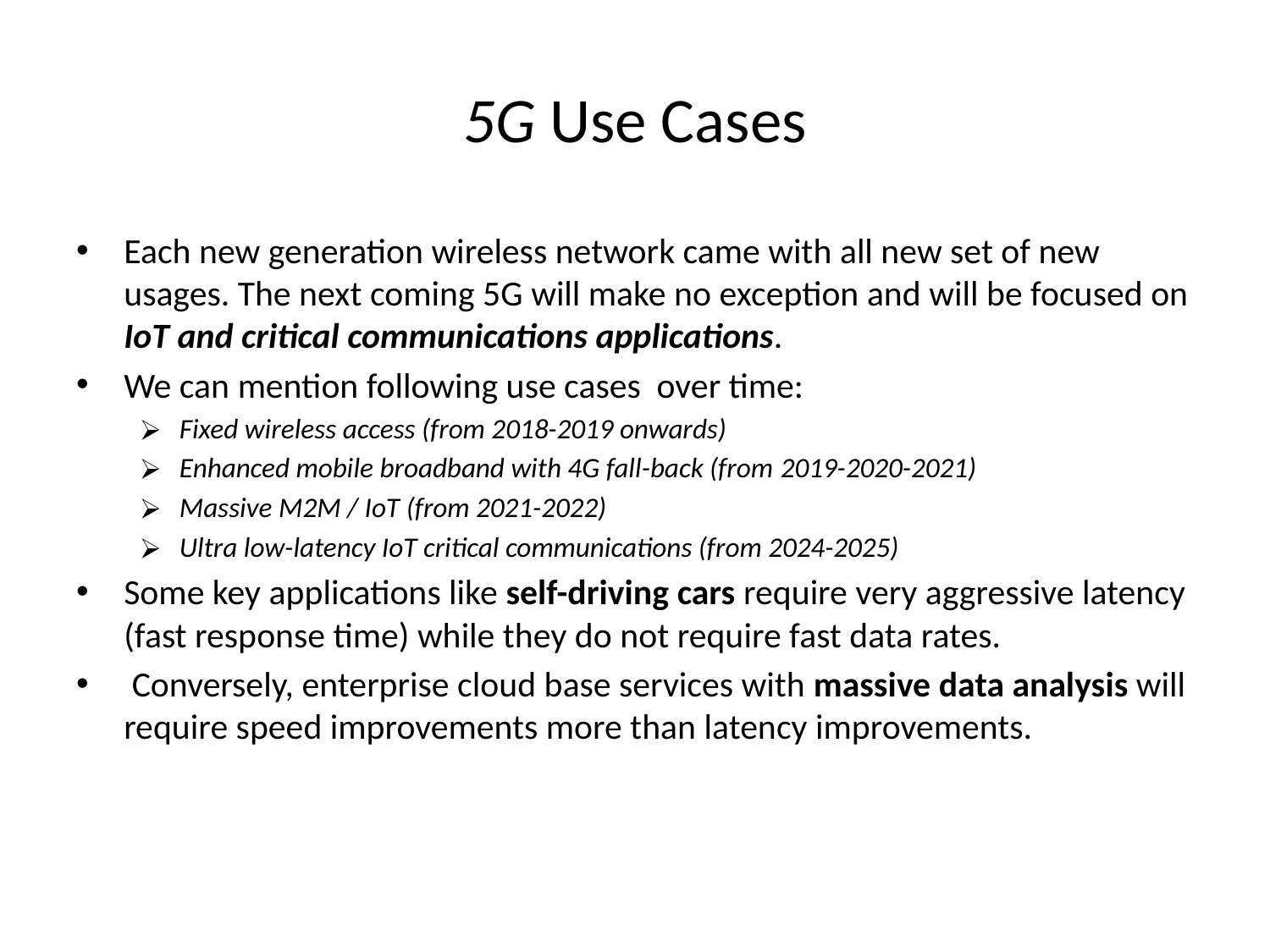

# 5G Use Cases
Each new generation wireless network came with all new set of new usages. The next coming 5G will make no exception and will be focused on IoT and critical communications applications.
We can mention following use cases  over time:
Fixed wireless access (from 2018-2019 onwards)
Enhanced mobile broadband with 4G fall-back (from 2019-2020-2021)
Massive M2M / IoT (from 2021-2022)
Ultra low-latency IoT critical communications (from 2024-2025)
Some key applications like self-driving cars require very aggressive latency (fast response time) while they do not require fast data rates.
 Conversely, enterprise cloud base services with massive data analysis will require speed improvements more than latency improvements.